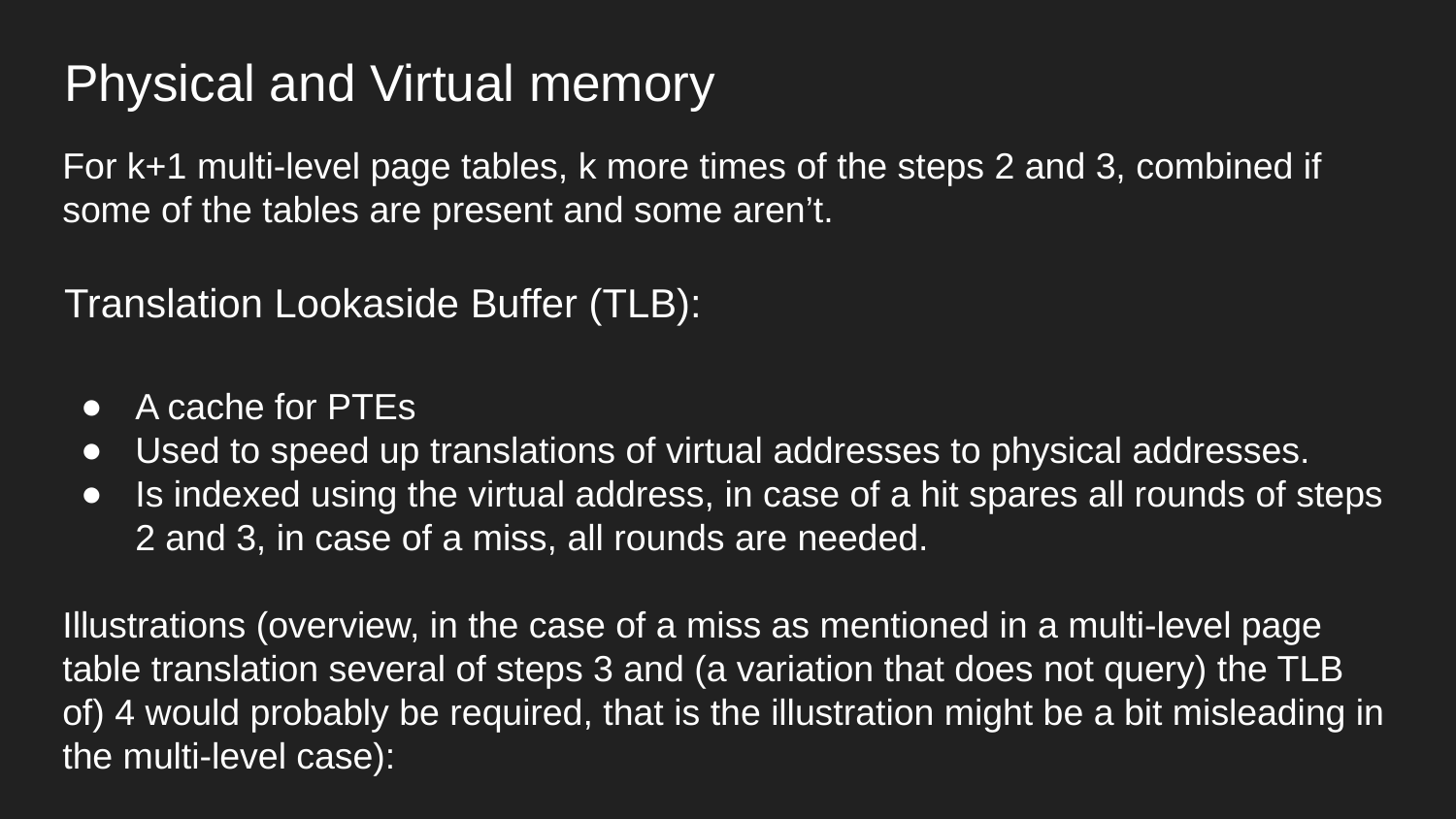

Physical and Virtual memory
For k+1 multi-level page tables, k more times of the steps 2 and 3, combined if some of the tables are present and some aren’t.
Translation Lookaside Buffer (TLB):
A cache for PTEs
Used to speed up translations of virtual addresses to physical addresses.
Is indexed using the virtual address, in case of a hit spares all rounds of steps 2 and 3, in case of a miss, all rounds are needed.

Illustrations (overview, in the case of a miss as mentioned in a multi-level page table translation several of steps 3 and (a variation that does not query) the TLB of) 4 would probably be required, that is the illustration might be a bit misleading in the multi-level case):